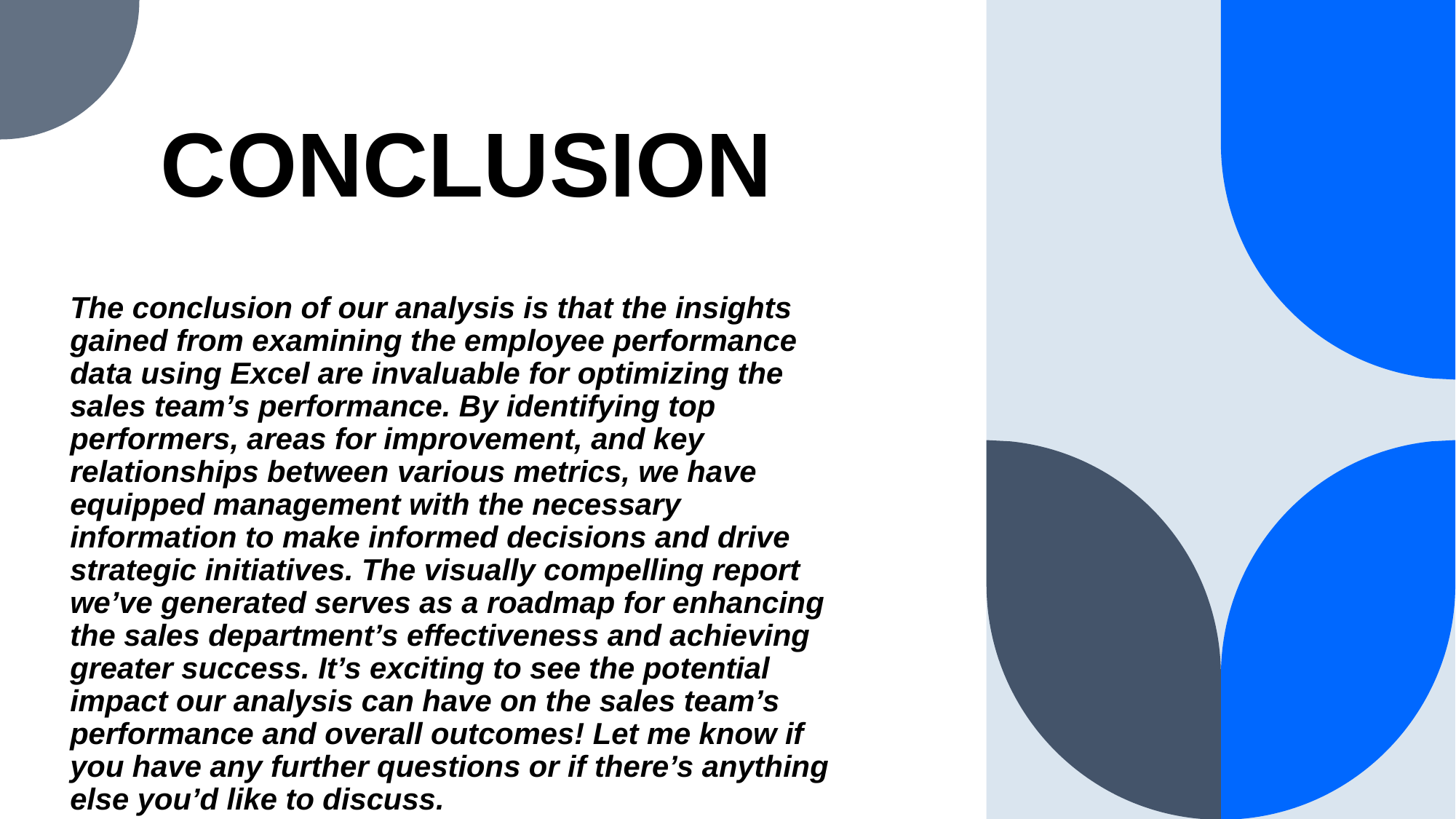

# CONCLUSION
The conclusion of our analysis is that the insights gained from examining the employee performance data using Excel are invaluable for optimizing the sales team’s performance. By identifying top performers, areas for improvement, and key relationships between various metrics, we have equipped management with the necessary information to make informed decisions and drive strategic initiatives. The visually compelling report we’ve generated serves as a roadmap for enhancing the sales department’s effectiveness and achieving greater success. It’s exciting to see the potential impact our analysis can have on the sales team’s performance and overall outcomes! Let me know if you have any further questions or if there’s anything else you’d like to discuss.